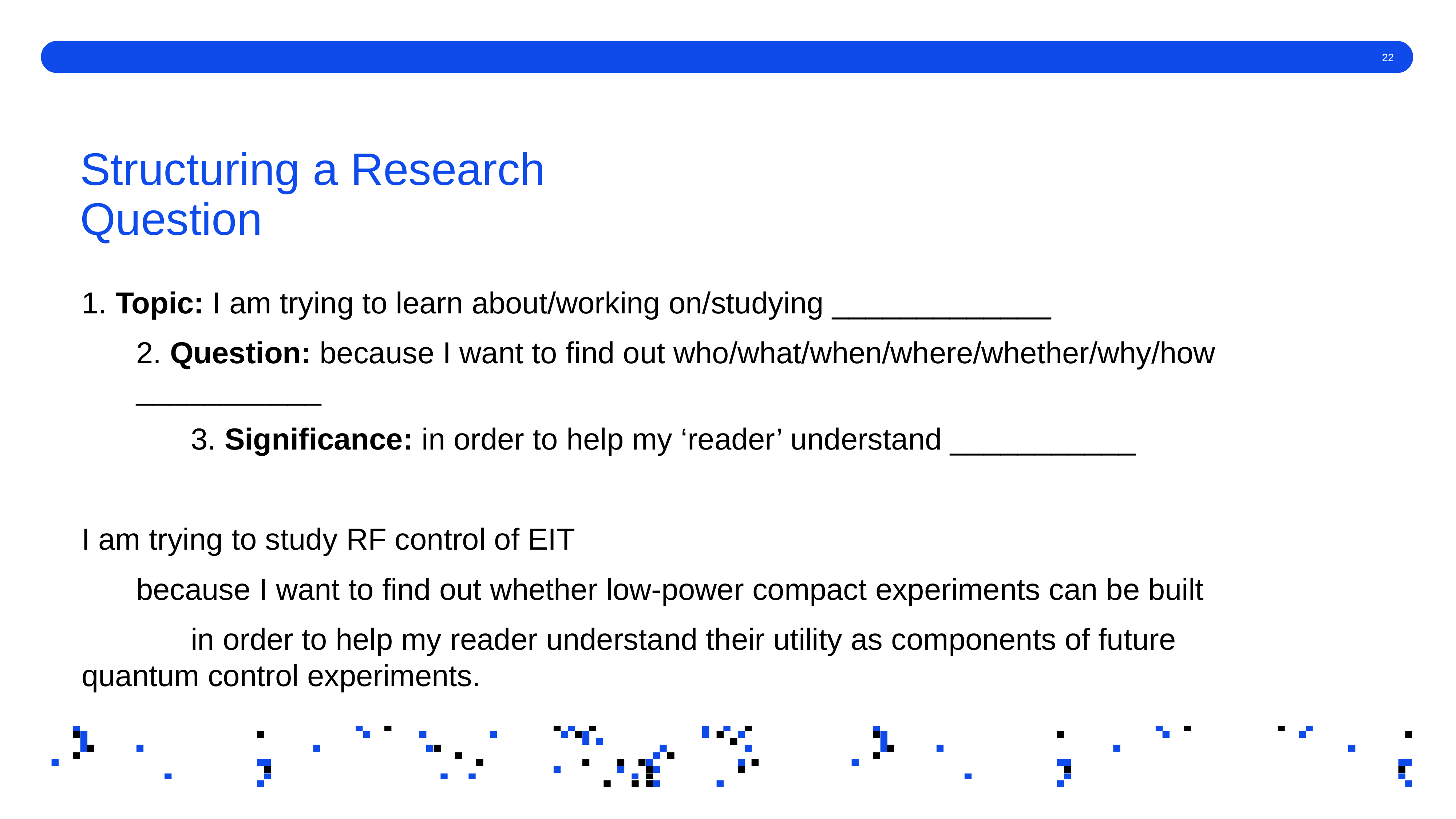

# Structuring a Research Question
1. Topic: I am trying to learn about/working on/studying _____________
	2. Question: because I want to find out who/what/when/where/whether/why/how 				___________
		3. Significance: in order to help my ‘reader’ understand ___________

I am trying to study RF control of EIT
	because I want to find out whether low-power compact experiments can be built
		in order to help my reader understand their utility as components of future 		quantum control experiments.